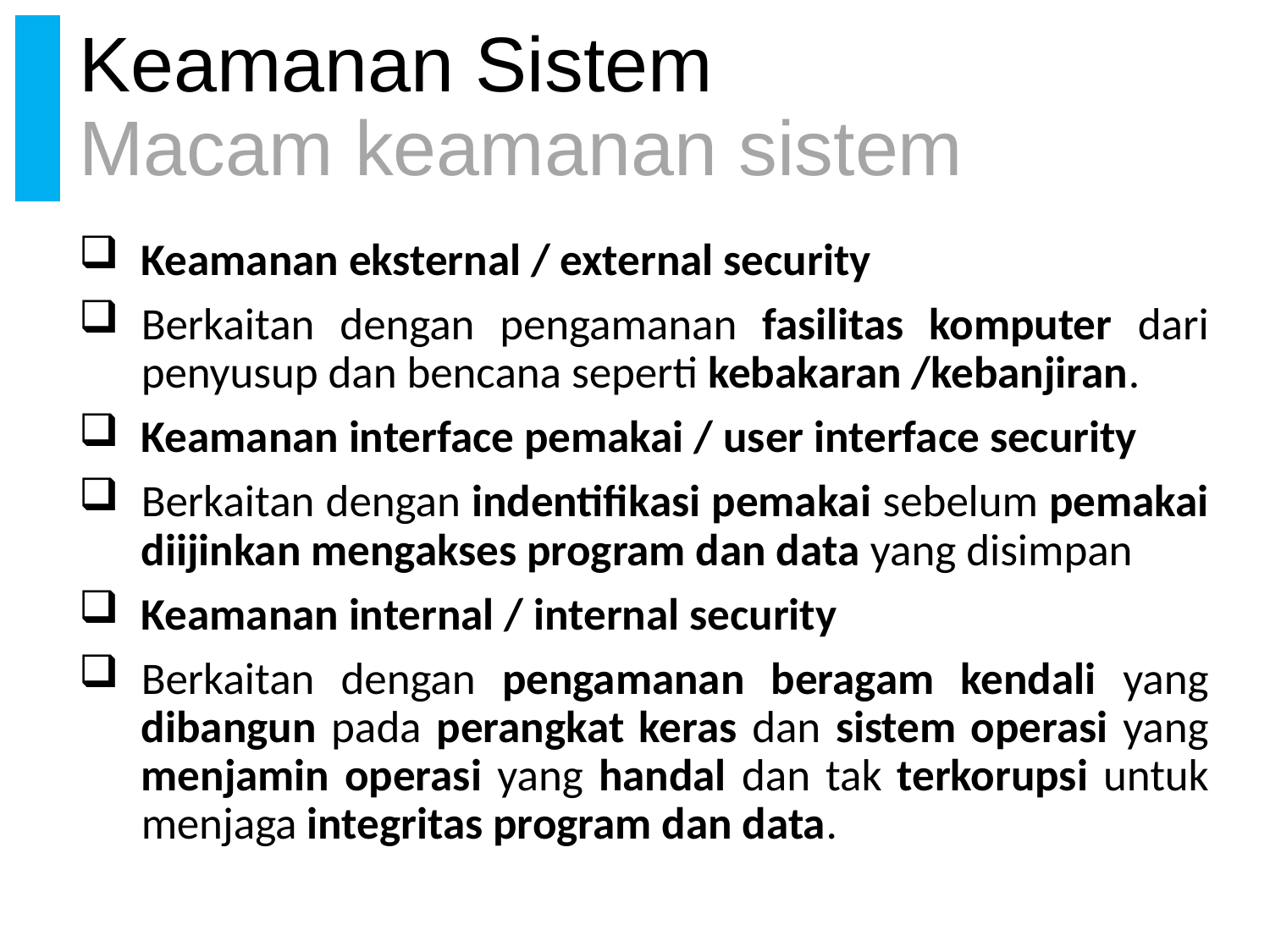

# Keamanan Sistem Macam keamanan sistem
Keamanan eksternal / external security
Berkaitan dengan pengamanan fasilitas komputer dari penyusup dan bencana seperti kebakaran /kebanjiran.
Keamanan interface pemakai / user interface security
Berkaitan dengan indentifikasi pemakai sebelum pemakai diijinkan mengakses program dan data yang disimpan
Keamanan internal / internal security
Berkaitan dengan pengamanan beragam kendali yang dibangun pada perangkat keras dan sistem operasi yang menjamin operasi yang handal dan tak terkorupsi untuk menjaga integritas program dan data.